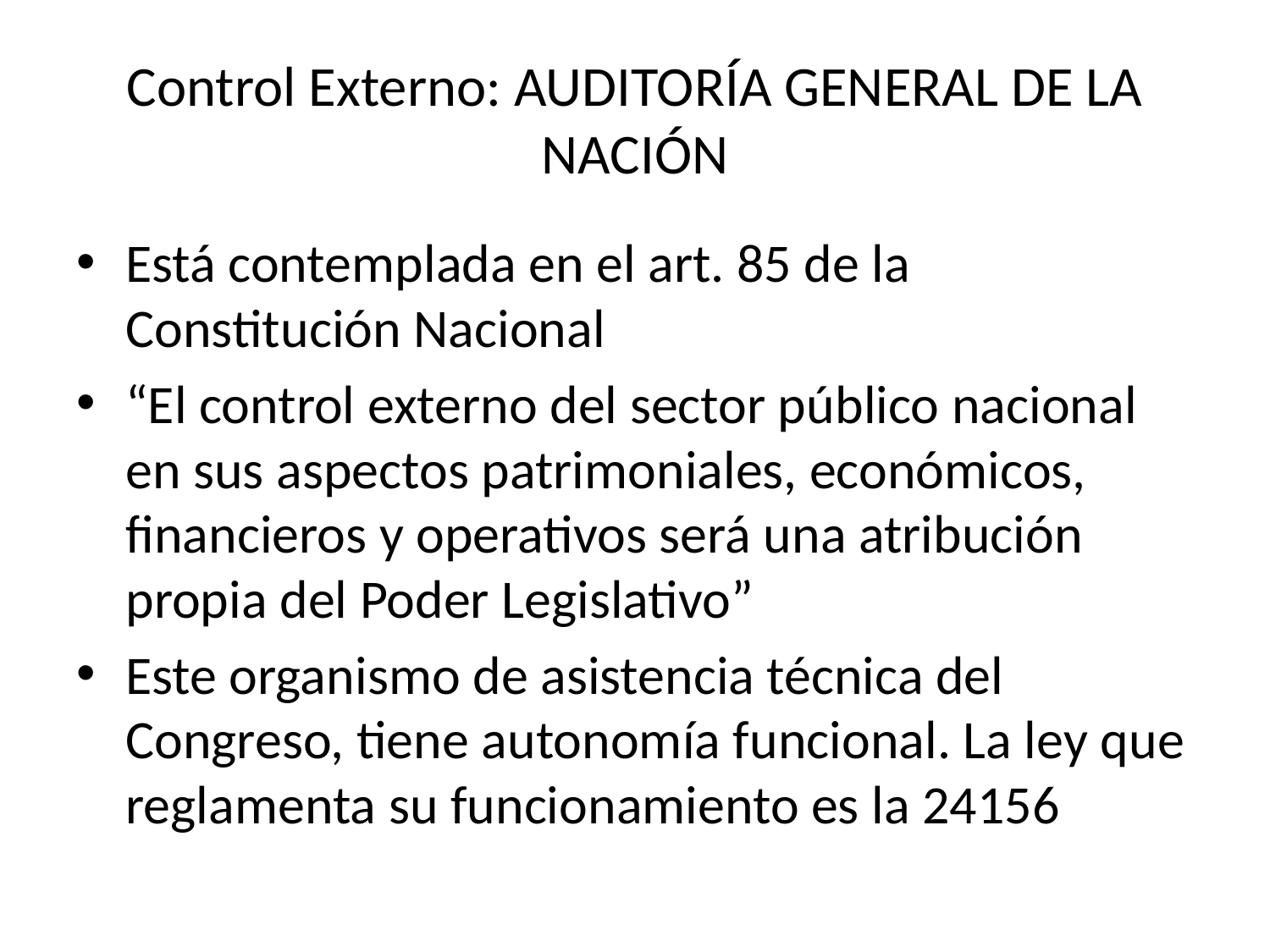

# Control Externo: AUDITORÍA GENERAL DE LA NACIÓN
Está contemplada en el art. 85 de la Constitución Nacional
“El control externo del sector público nacional en sus aspectos patrimoniales, económicos, financieros y operativos será una atribución propia del Poder Legislativo”
Este organismo de asistencia técnica del Congreso, tiene autonomía funcional. La ley que reglamenta su funcionamiento es la 24156